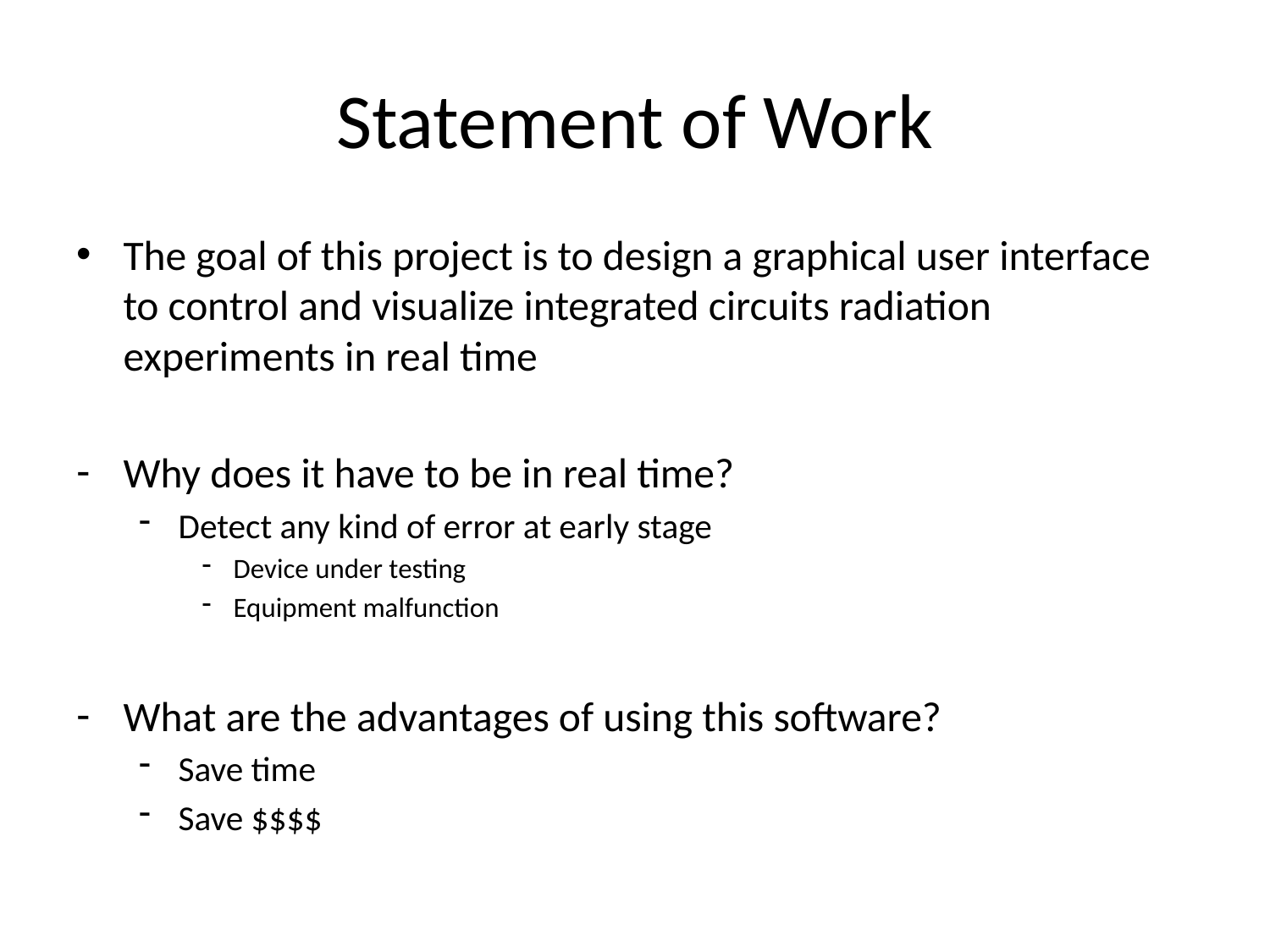

# Statement of Work
The goal of this project is to design a graphical user interface to control and visualize integrated circuits radiation experiments in real time

Why does it have to be in real time?
Detect any kind of error at early stage
Device under testing
Equipment malfunction

What are the advantages of using this software?
Save time
Save $$$$